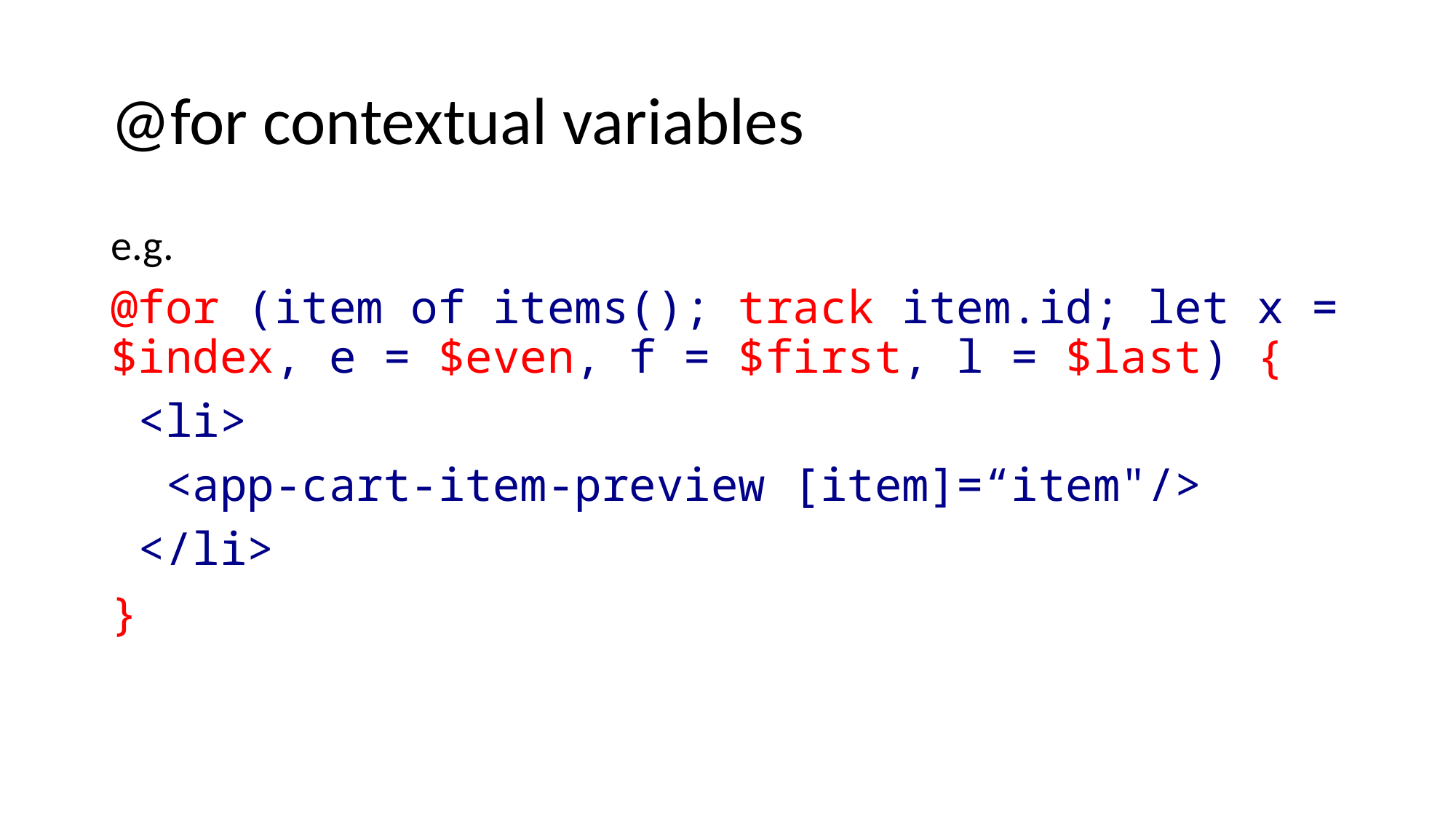

# @for contextual variables
e.g.
@for (item of items(); track item.id; let x = $index, e = $even, f = $first, l = $last) {
 <li>
  <app-cart-item-preview [item]=“item"/>
 </li>
}